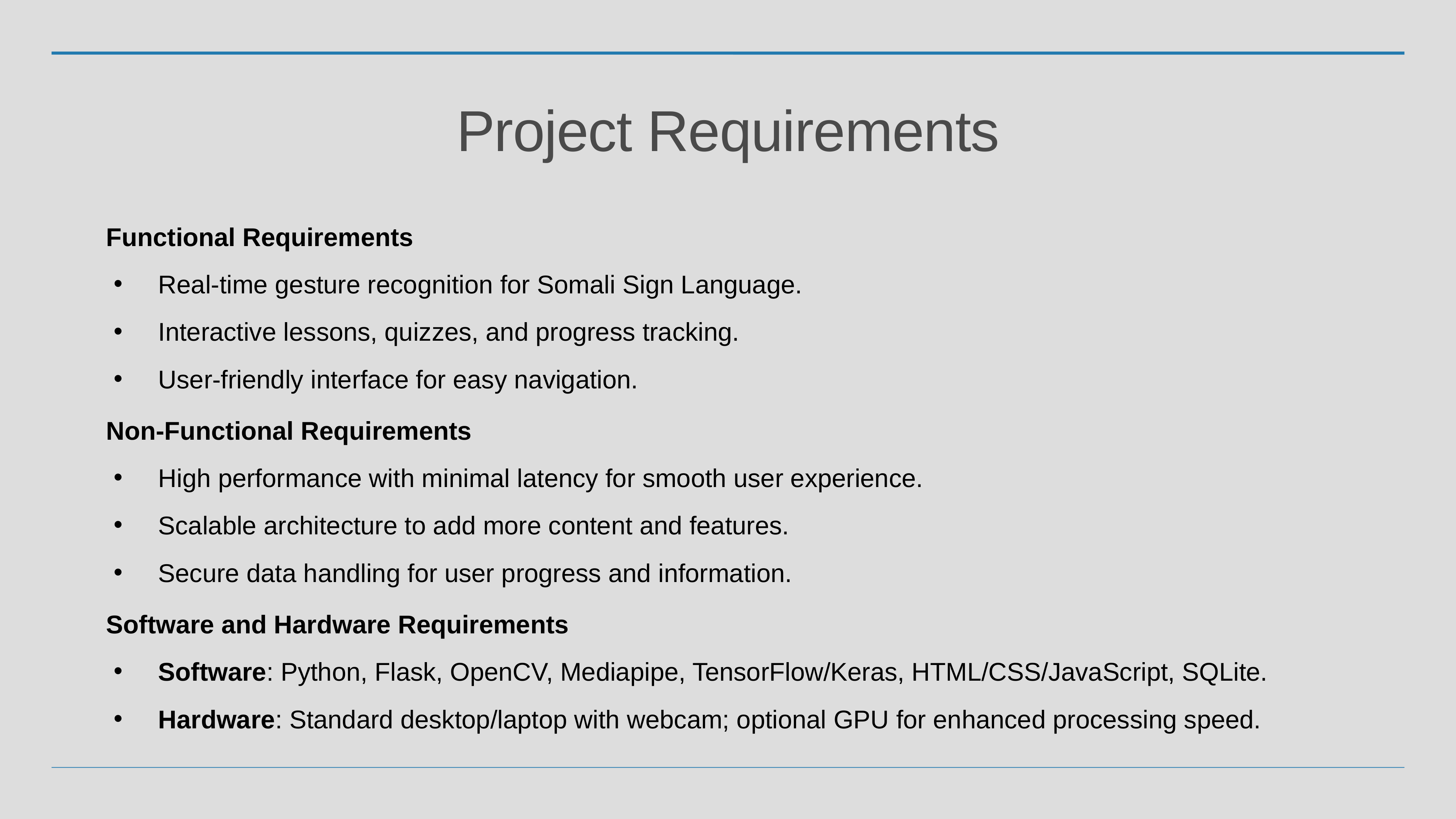

# Project Requirements
Functional Requirements
Real-time gesture recognition for Somali Sign Language.
Interactive lessons, quizzes, and progress tracking.
User-friendly interface for easy navigation.
Non-Functional Requirements
High performance with minimal latency for smooth user experience.
Scalable architecture to add more content and features.
Secure data handling for user progress and information.
Software and Hardware Requirements
Software: Python, Flask, OpenCV, Mediapipe, TensorFlow/Keras, HTML/CSS/JavaScript, SQLite.
Hardware: Standard desktop/laptop with webcam; optional GPU for enhanced processing speed.